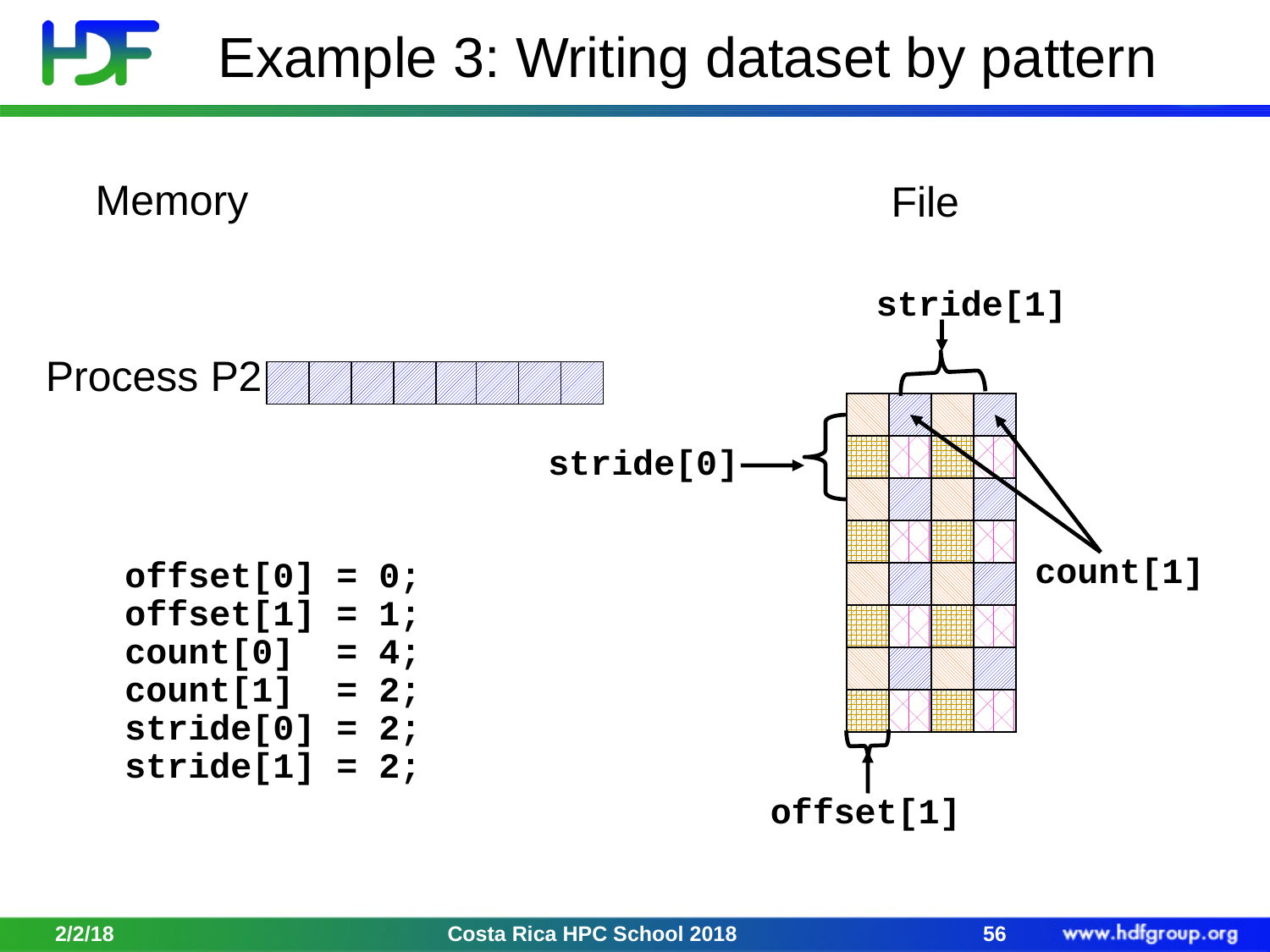

Example 3: Writing dataset by pattern
Memory
File
stride[1]

Process P2

stride[0]

offset[0] = 0;
offset[1] = 1;
count[0]  = 4;
count[1]  = 2;
stride[0] = 2;
stride[1] = 2;

count[1]

offset[1]
2/2/18
Costa Rica HPC School 2018
56